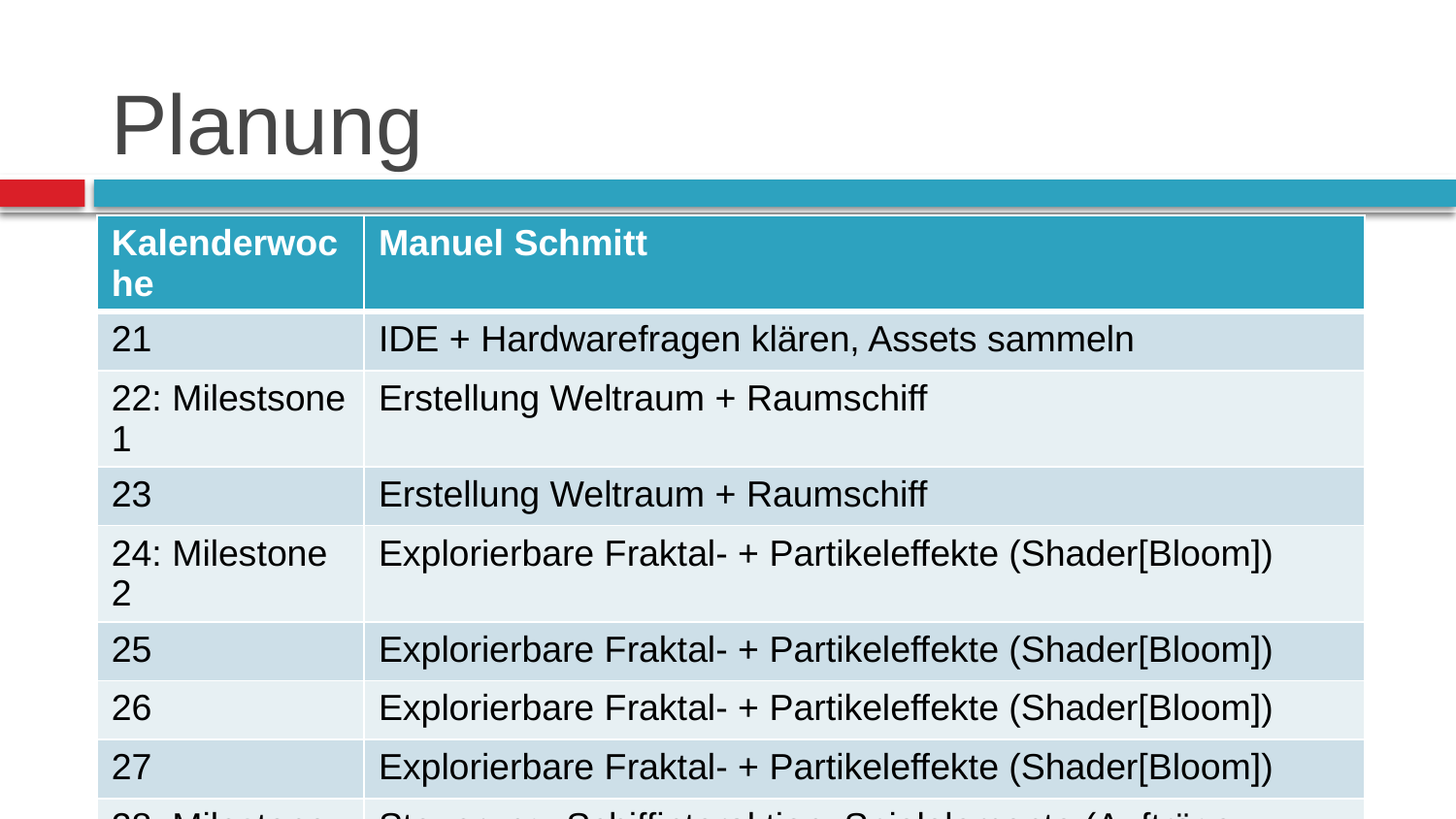

# Planung
| Kalenderwoche | Manuel Schmitt |
| --- | --- |
| 21 | IDE + Hardwarefragen klären, Assets sammeln |
| 22: Milestsone 1 | Erstellung Weltraum + Raumschiff |
| 23 | Erstellung Weltraum + Raumschiff |
| 24: Milestone 2 | Explorierbare Fraktal- + Partikeleffekte (Shader[Bloom]) |
| 25 | Explorierbare Fraktal- + Partikeleffekte (Shader[Bloom]) |
| 26 | Explorierbare Fraktal- + Partikeleffekte (Shader[Bloom]) |
| 27 | Explorierbare Fraktal- + Partikeleffekte (Shader[Bloom]) |
| 28: Milestone 3 | Steuerung: Schiffinteraktion, Spielelemente (Aufträge, Gefechte) |
| 29 | Steuerung: Schiffinteraktion, Spielelemente (Aufträge, Gefechte) |